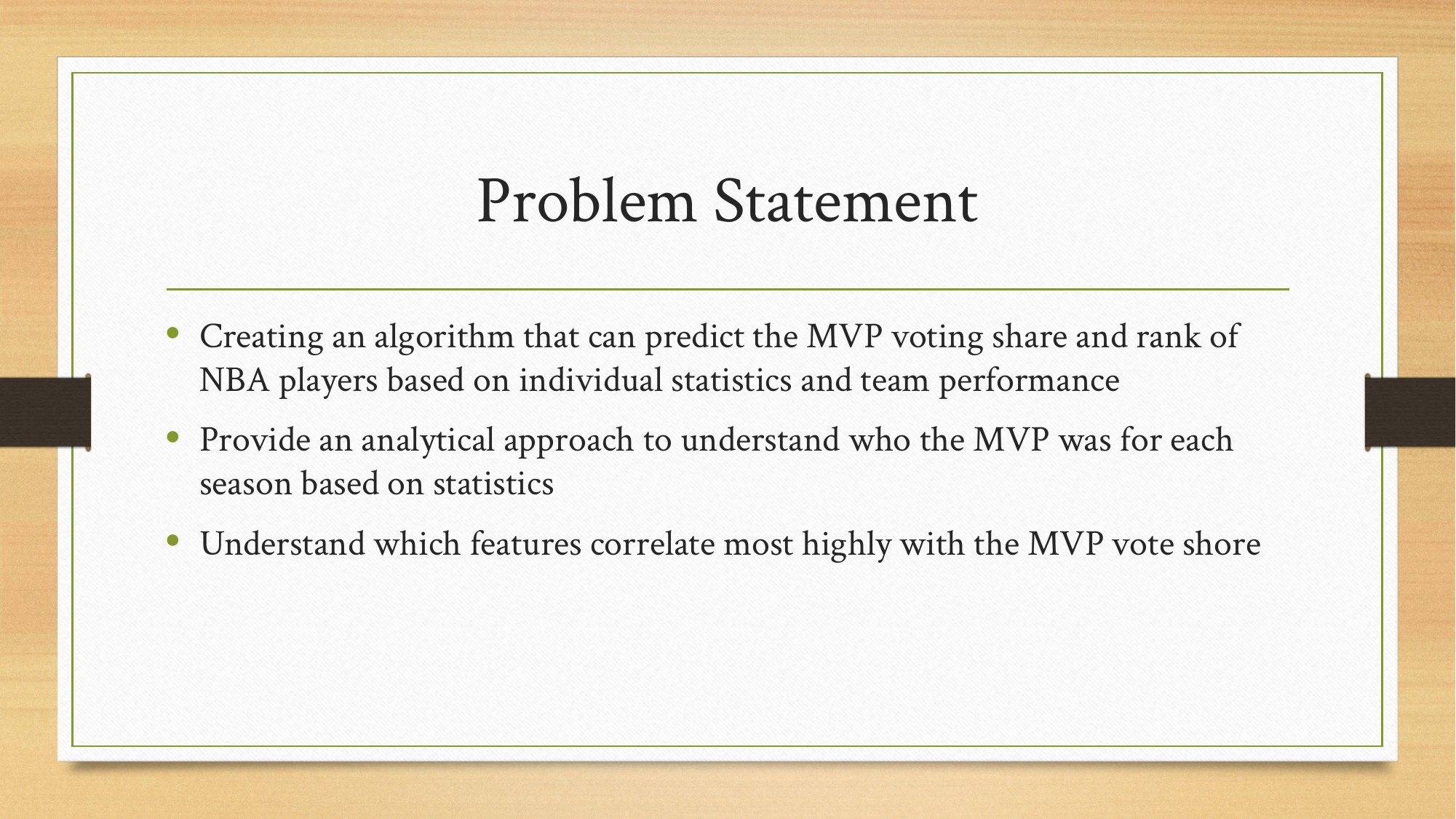

# Problem Statement
Creating an algorithm that can predict the MVP voting share and rank of NBA players based on individual statistics and team performance
Provide an analytical approach to understand who the MVP was for each season based on statistics
Understand which features correlate most highly with the MVP vote shore